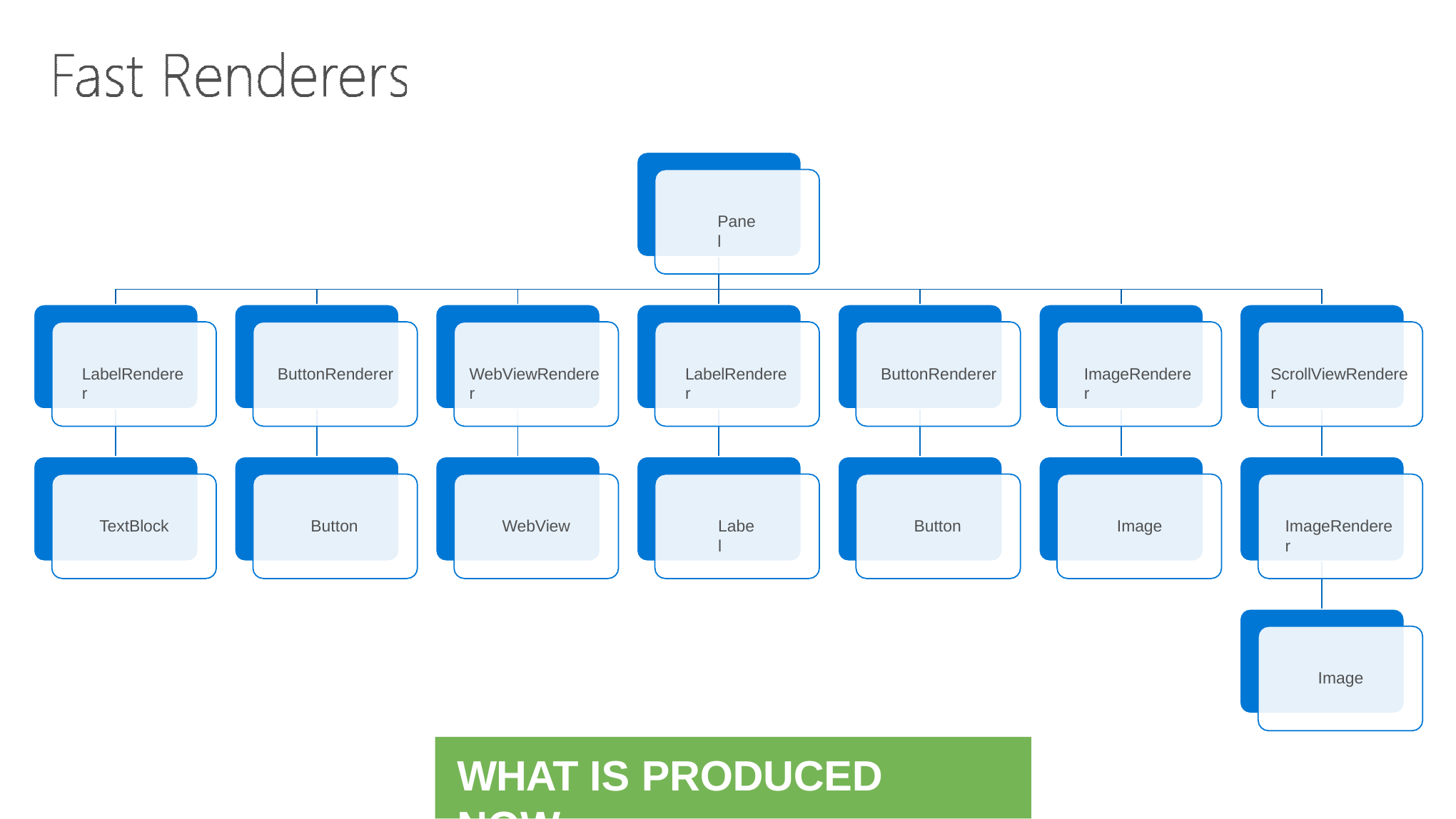

Panel

LabelRenderer
ButtonRenderer
WebViewRenderer
LabelRenderer
ButtonRenderer
ImageRenderer
ScrollViewRenderer

TextBlock
Button
WebView
Label
Button
Image
ImageRenderer

Image

WHAT IS PRODUCED NOW